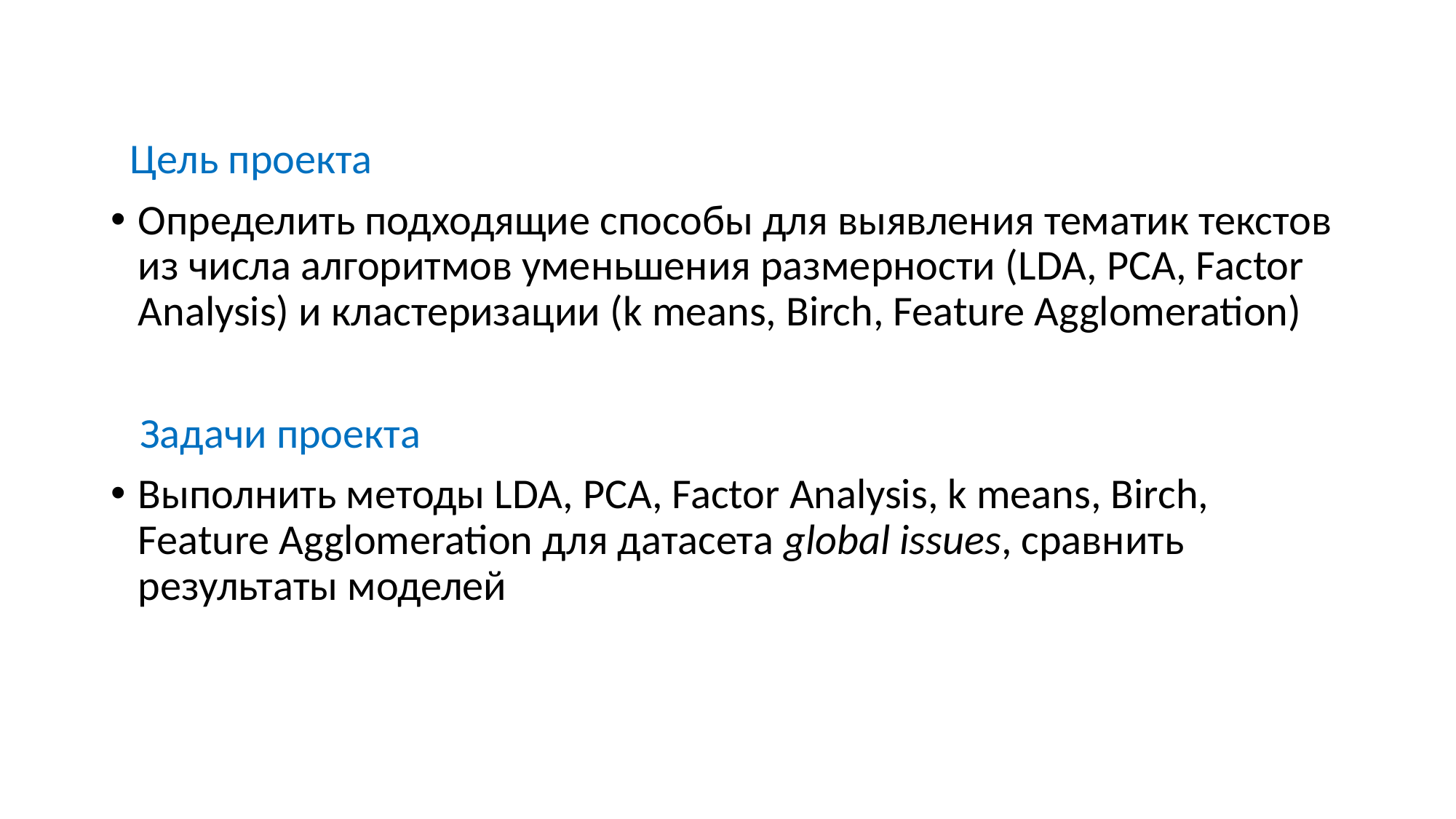

Цель проекта
Определить подходящие способы для выявления тематик текстов из числа алгоритмов уменьшения размерности (LDA, PCA, Factor Analysis) и кластеризации (k means, Birch, Feature Agglomeration)

   Задачи проекта
Выполнить методы LDA, PCA, Factor Analysis, k means, Birch, Feature Agglomeration для датасета global issues, сравнить результаты моделей